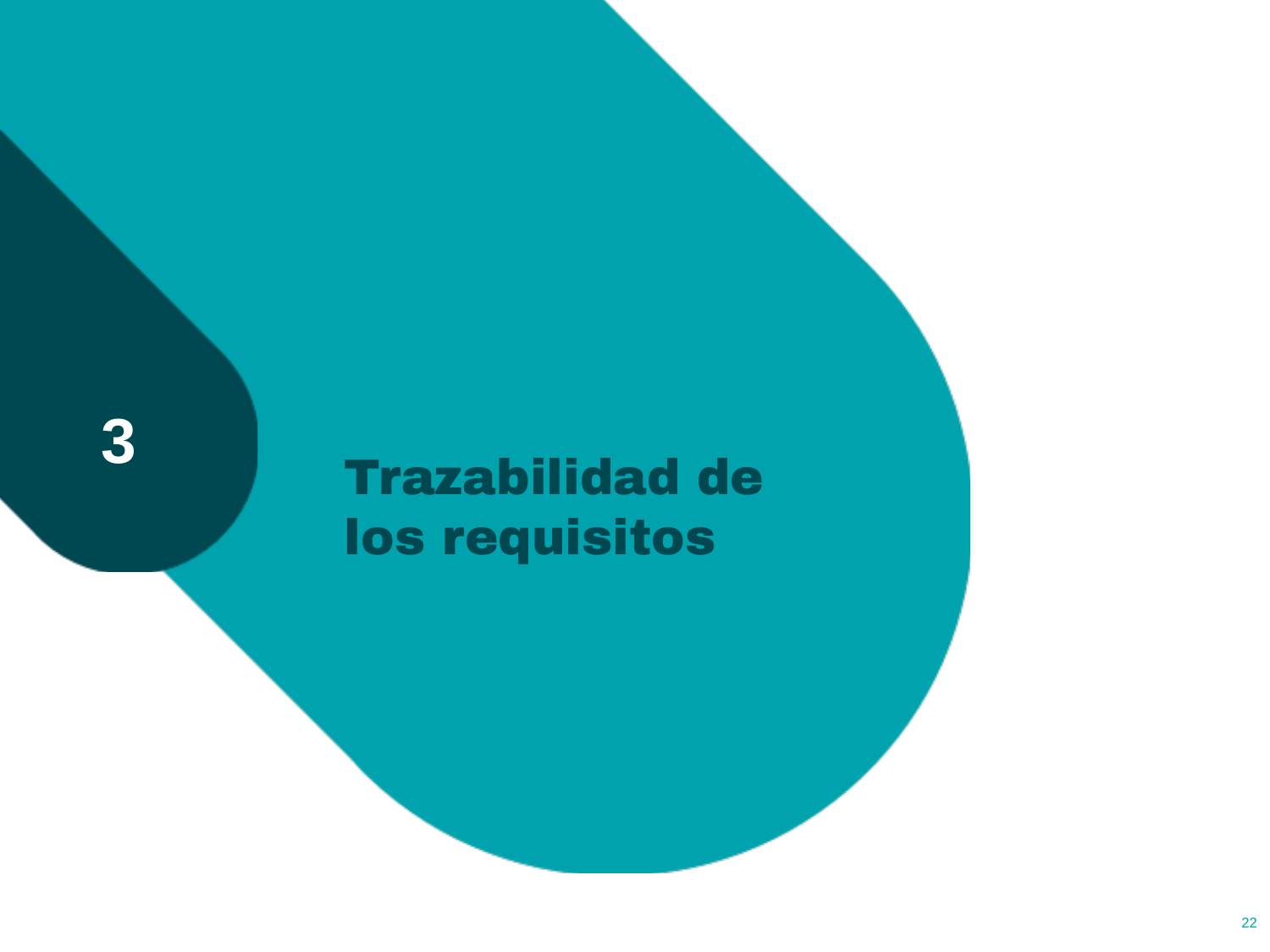

# Trazabilidad de los requisitos
3

22